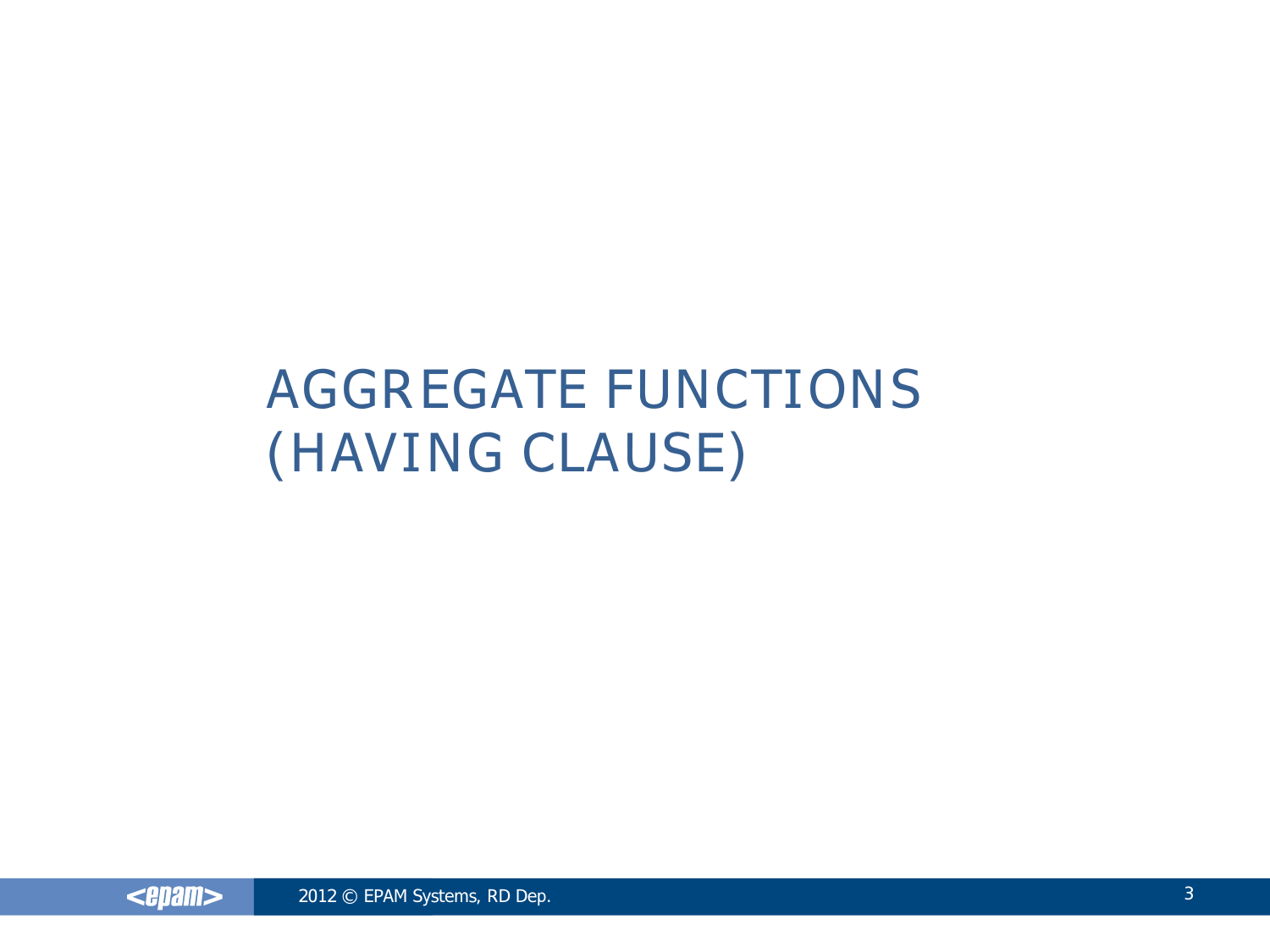

# Aggregate Functions (Having clause)
3
2012 © EPAM Systems, RD Dep.